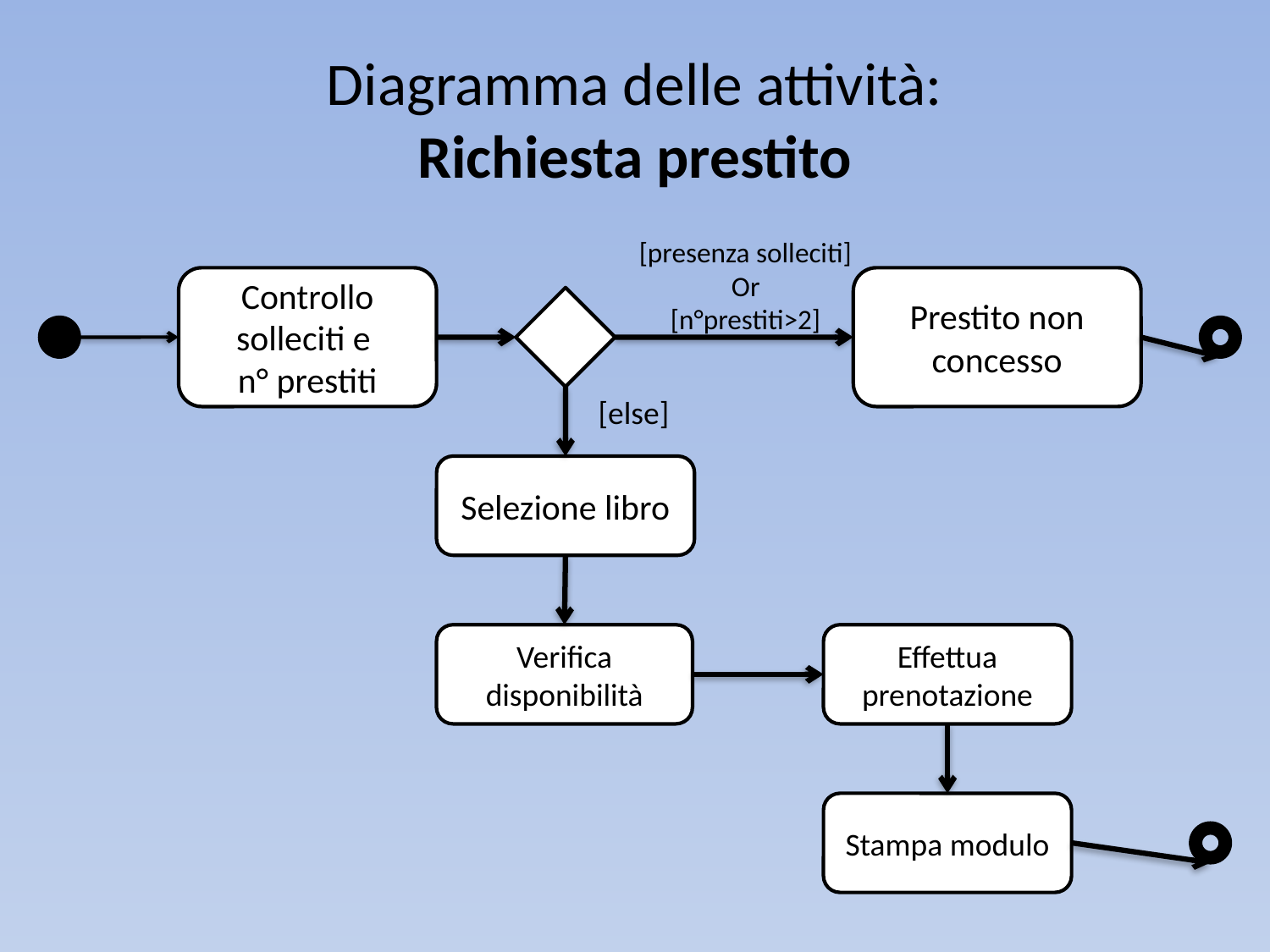

# Diagramma delle attività: Richiesta prestito
[presenza solleciti]
Or
[n°prestiti>2]
Controllo solleciti e
n° prestiti
Prestito non concesso

[else]
Selezione libro
Verifica disponibilità
Effettua prenotazione
Stampa modulo